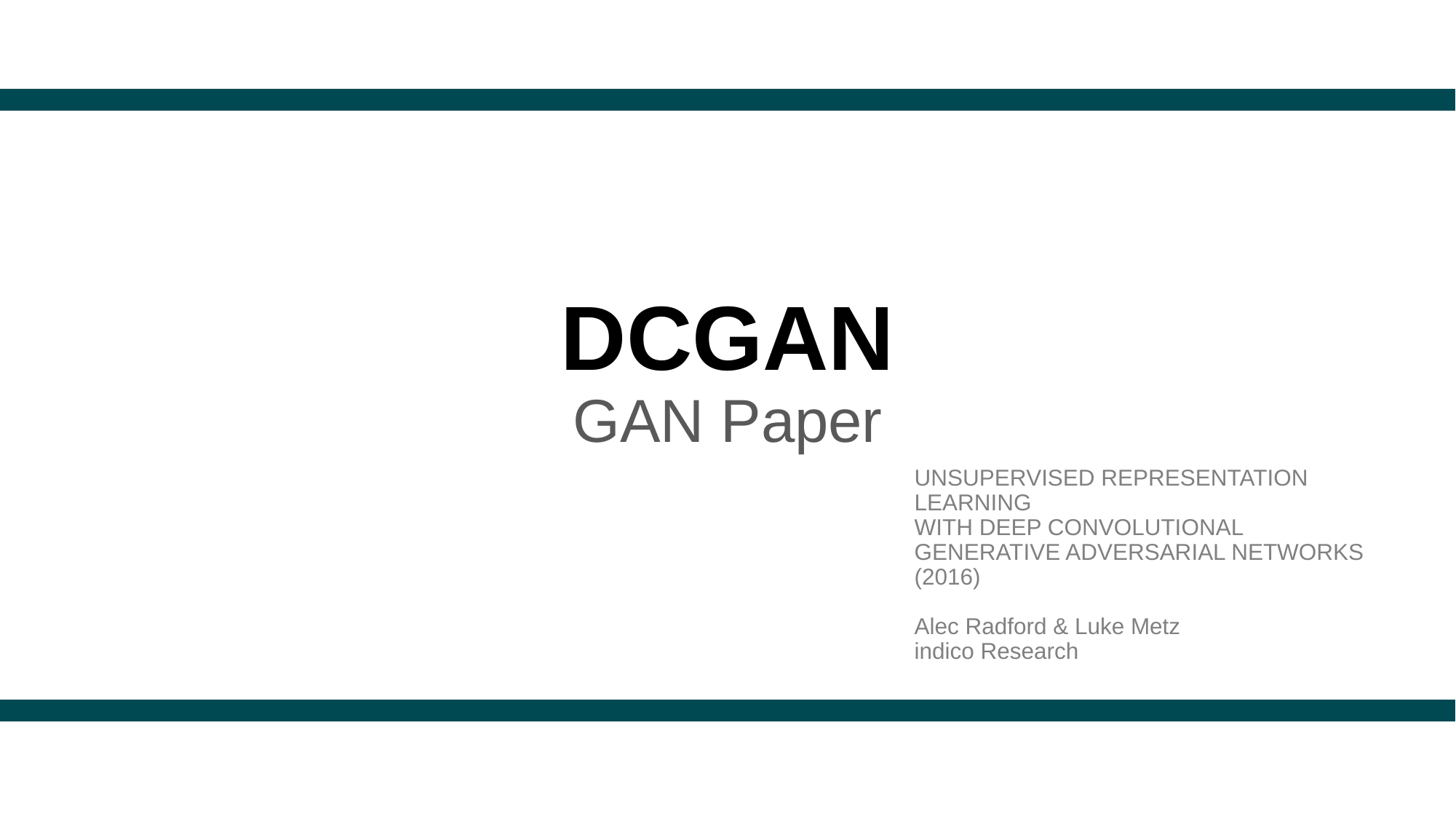

# DCGAN GAN Paper
UNSUPERVISED REPRESENTATION LEARNING
WITH DEEP CONVOLUTIONAL
GENERATIVE ADVERSARIAL NETWORKS (2016)

Alec Radford & Luke Metz
indico Research